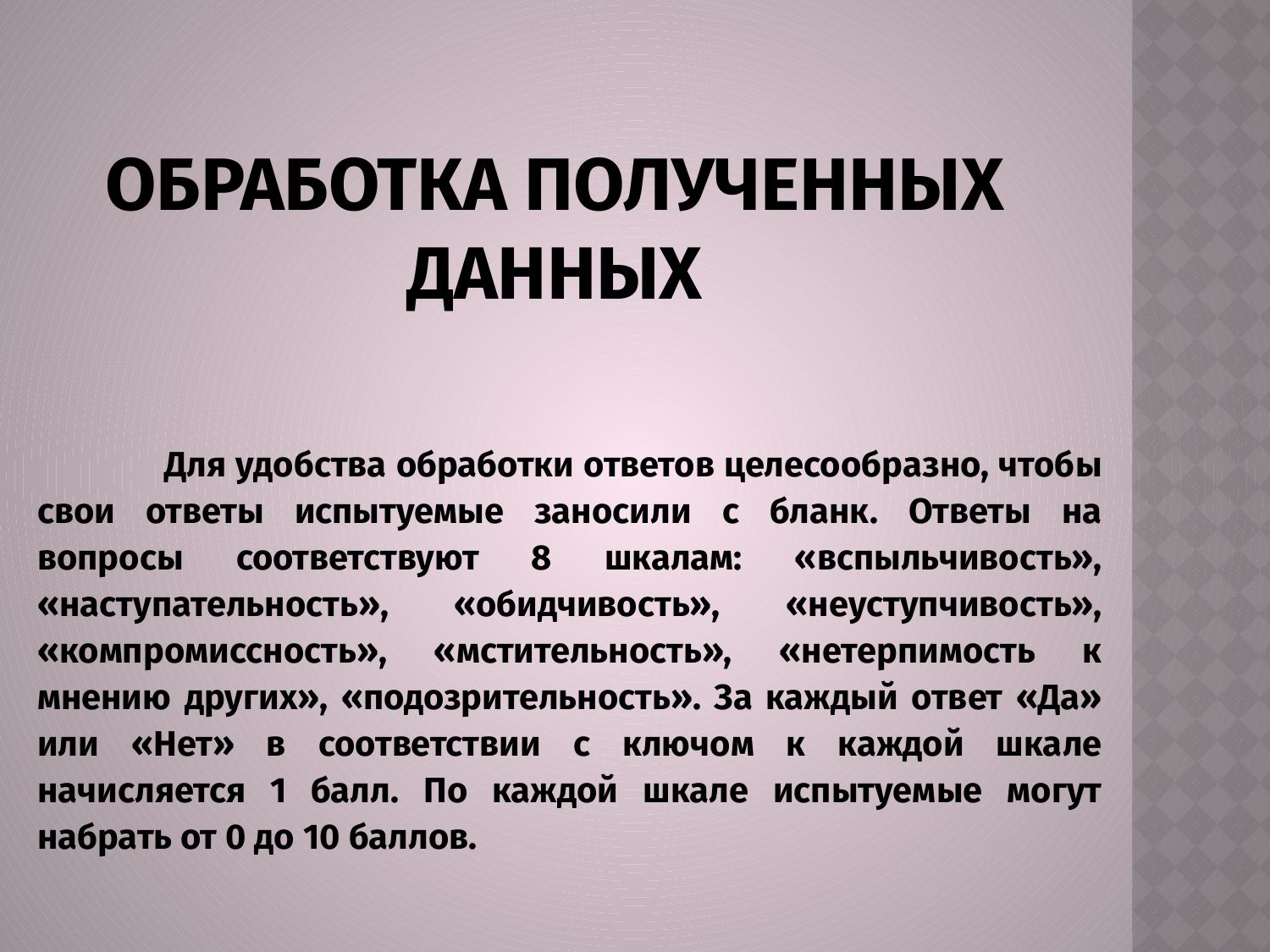

# Обработка полученных данных
	Для удобства обработки ответов целесообразно, чтобы свои ответы испытуемые заносили с бланк. Ответы на вопросы соответствуют 8 шкалам: «вспыльчивость», «наступательность», «обидчивость», «неуступчивость», «компромиссность», «мстительность», «нетерпимость к мнению других», «подозрительность». За каждый ответ «Да» или «Нет» в соответствии с ключом к каждой шкале начисляется 1 балл. По каждой шкале испытуемые могут набрать от 0 до 10 баллов.